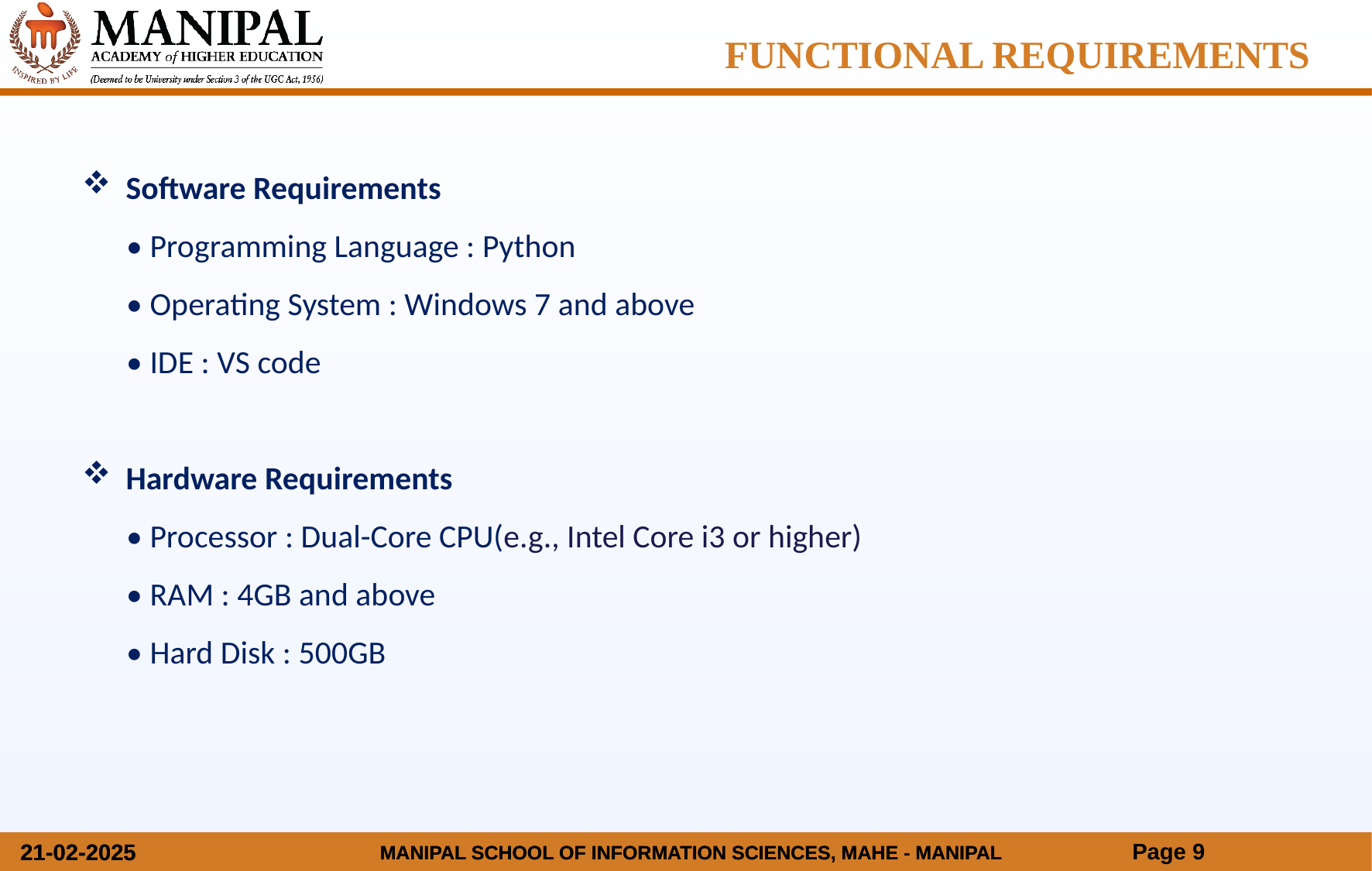

FUNCTIONAL REQUIREMENTS
Software Requirements
      • Programming Language : Python
      • Operating System : Windows 7 and above
      • IDE : VS code

Hardware Requirements
      • Processor : Dual-Core CPU(e.g., Intel Core i3 or higher)
      • RAM : 4GB and above
      • Hard Disk : 500GB